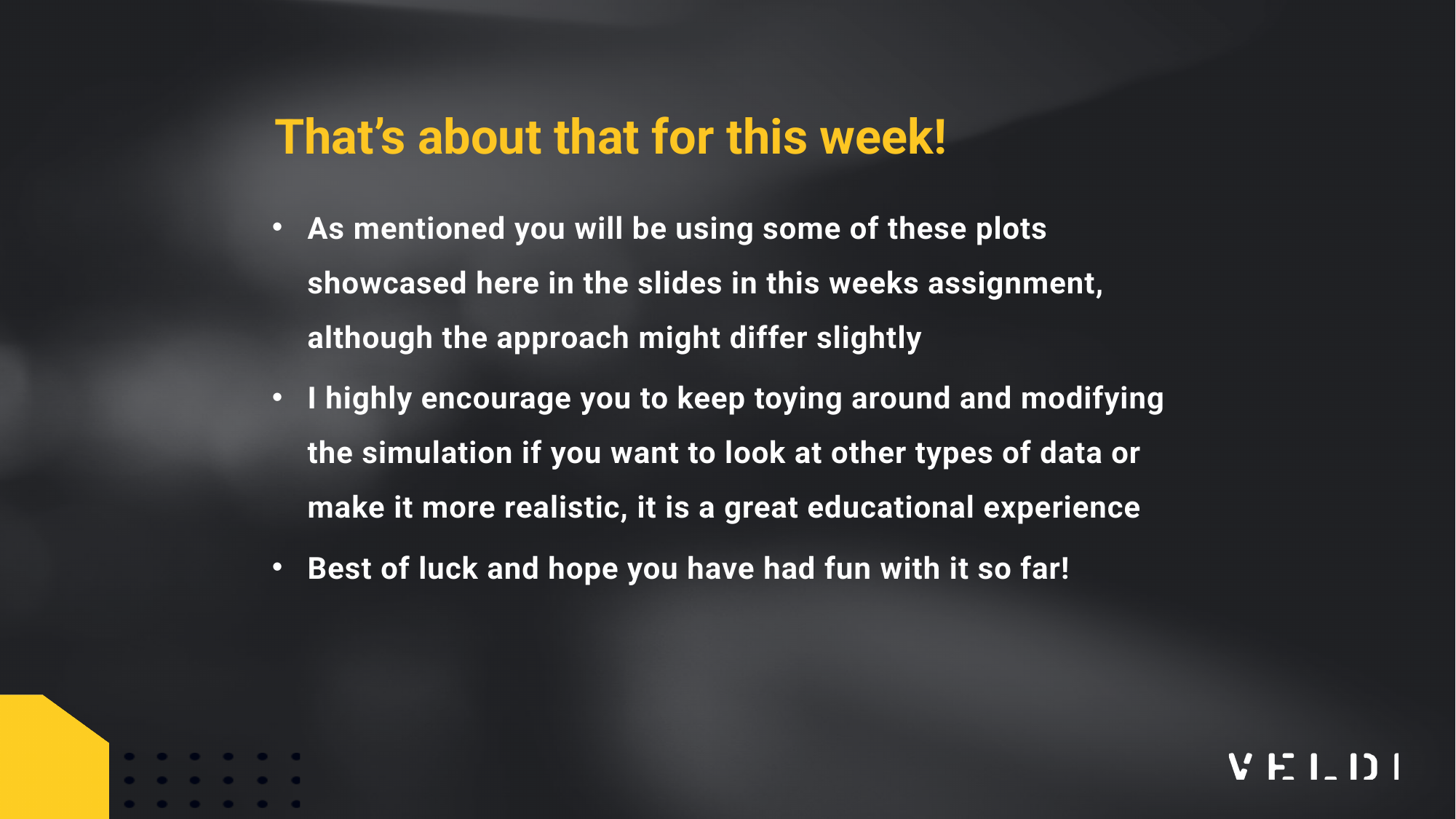

That’s about that for this week!
As mentioned you will be using some of these plots showcased here in the slides in this weeks assignment, although the approach might differ slightly
I highly encourage you to keep toying around and modifying the simulation if you want to look at other types of data or make it more realistic, it is a great educational experience
Best of luck and hope you have had fun with it so far!